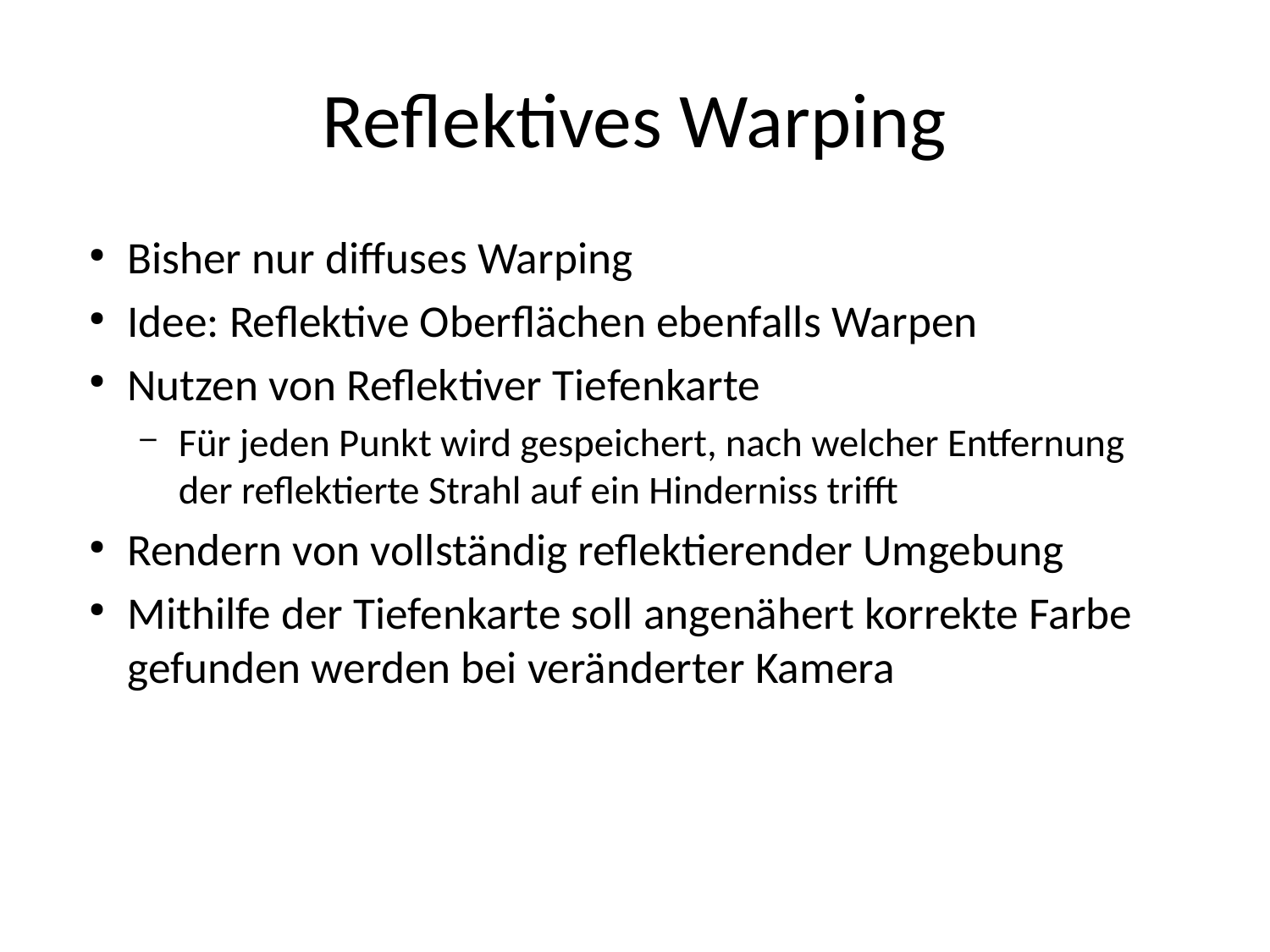

# Reflektives Warping
Bisher nur diffuses Warping
Idee: Reflektive Oberflächen ebenfalls Warpen
Nutzen von Reflektiver Tiefenkarte
Für jeden Punkt wird gespeichert, nach welcher Entfernung der reflektierte Strahl auf ein Hinderniss trifft
Rendern von vollständig reflektierender Umgebung
Mithilfe der Tiefenkarte soll angenähert korrekte Farbe gefunden werden bei veränderter Kamera